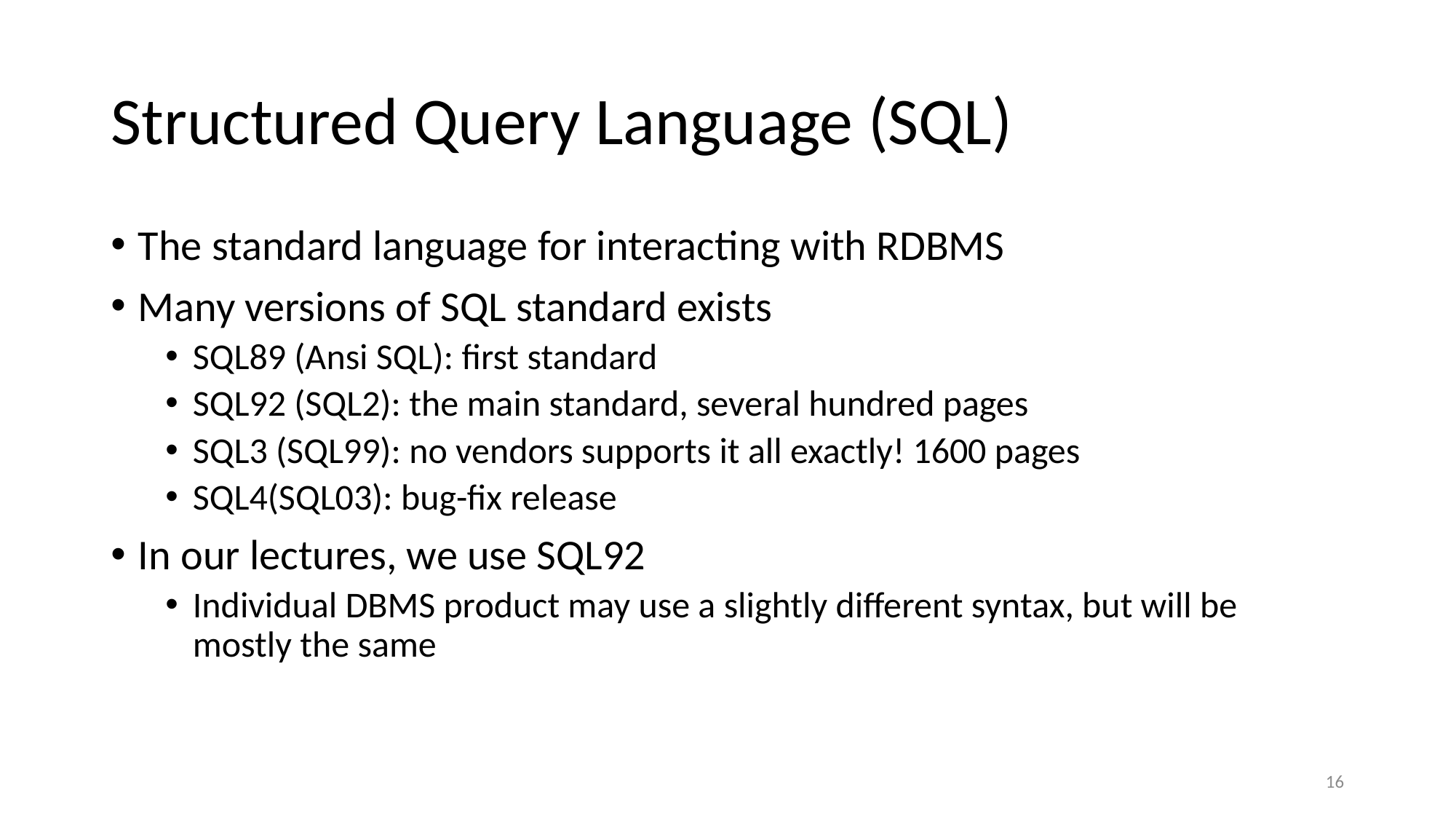

# Structured Query Language (SQL)
The standard language for interacting with RDBMS
Many versions of SQL standard exists
SQL89 (Ansi SQL): first standard
SQL92 (SQL2): the main standard, several hundred pages
SQL3 (SQL99): no vendors supports it all exactly! 1600 pages
SQL4(SQL03): bug-fix release
In our lectures, we use SQL92
Individual DBMS product may use a slightly different syntax, but will be mostly the same
16